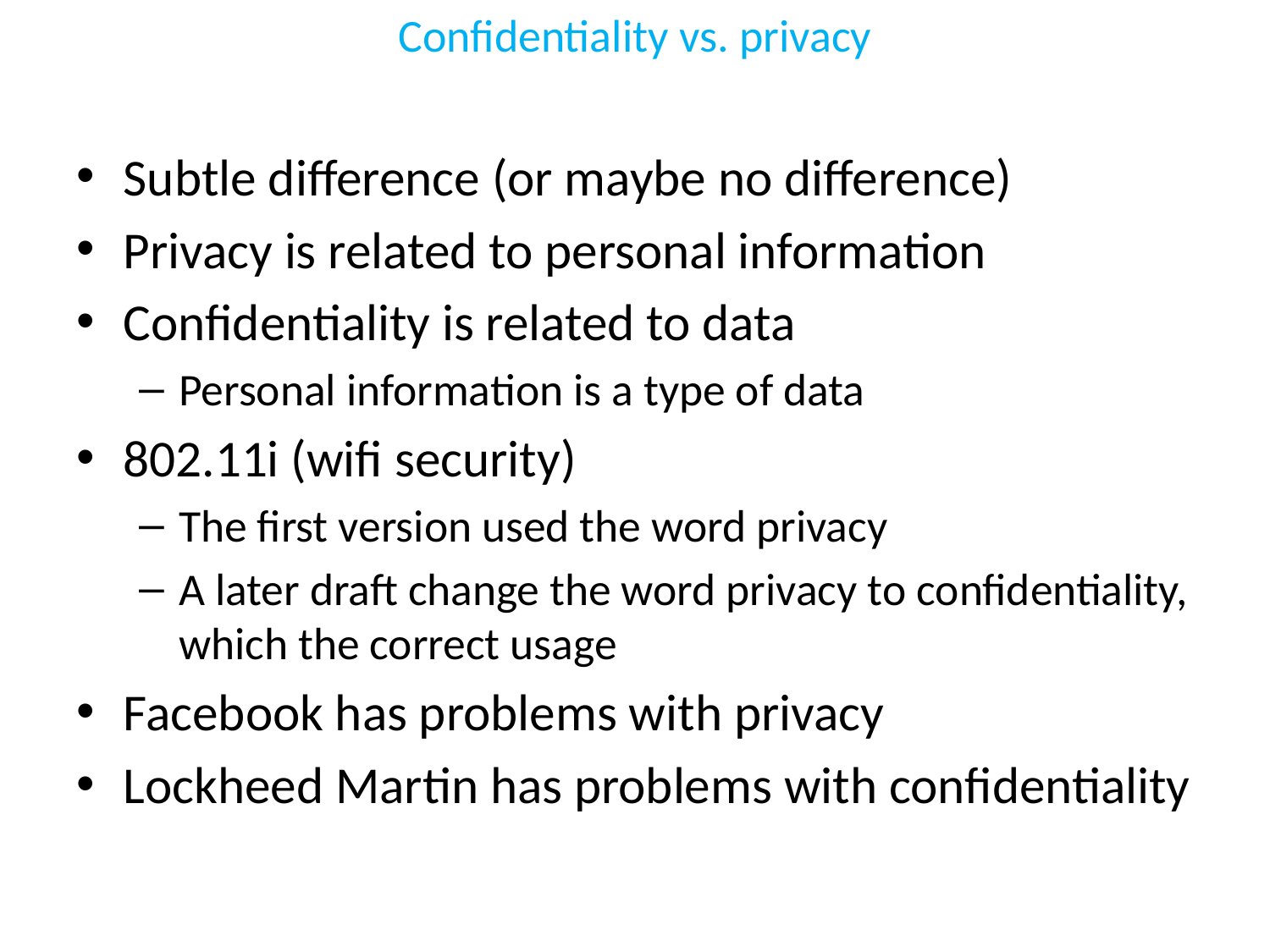

# Confidentiality vs. privacy
Subtle difference (or maybe no difference)
Privacy is related to personal information
Confidentiality is related to data
Personal information is a type of data
802.11i (wifi security)
The first version used the word privacy
A later draft change the word privacy to confidentiality, which the correct usage
Facebook has problems with privacy
Lockheed Martin has problems with confidentiality